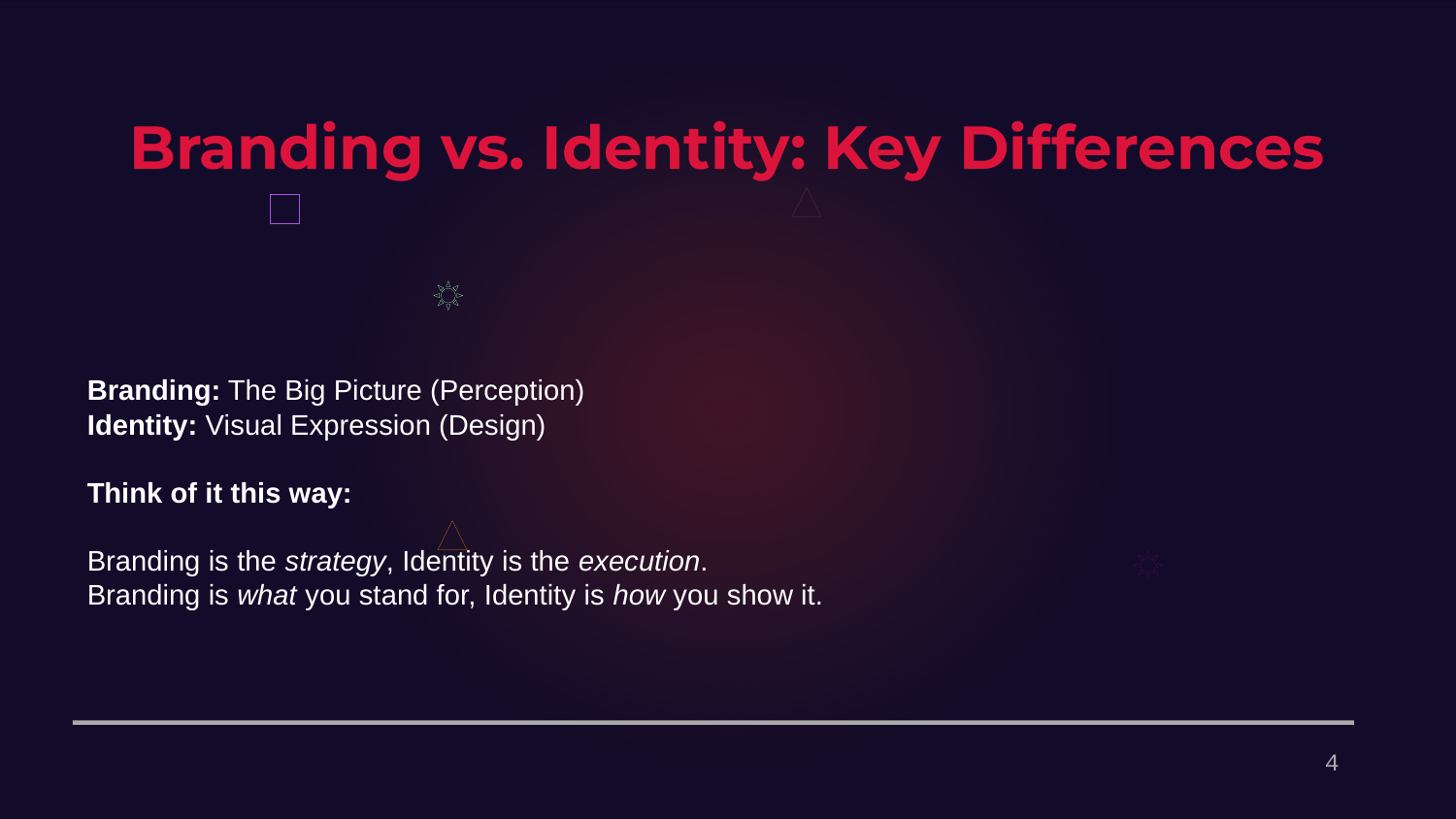

Branding vs. Identity: Key Differences

Branding: The Big Picture (Perception)
Identity: Visual Expression (Design)

Think of it this way:

Branding is the strategy, Identity is the execution.
Branding is what you stand for, Identity is how you show it.

4